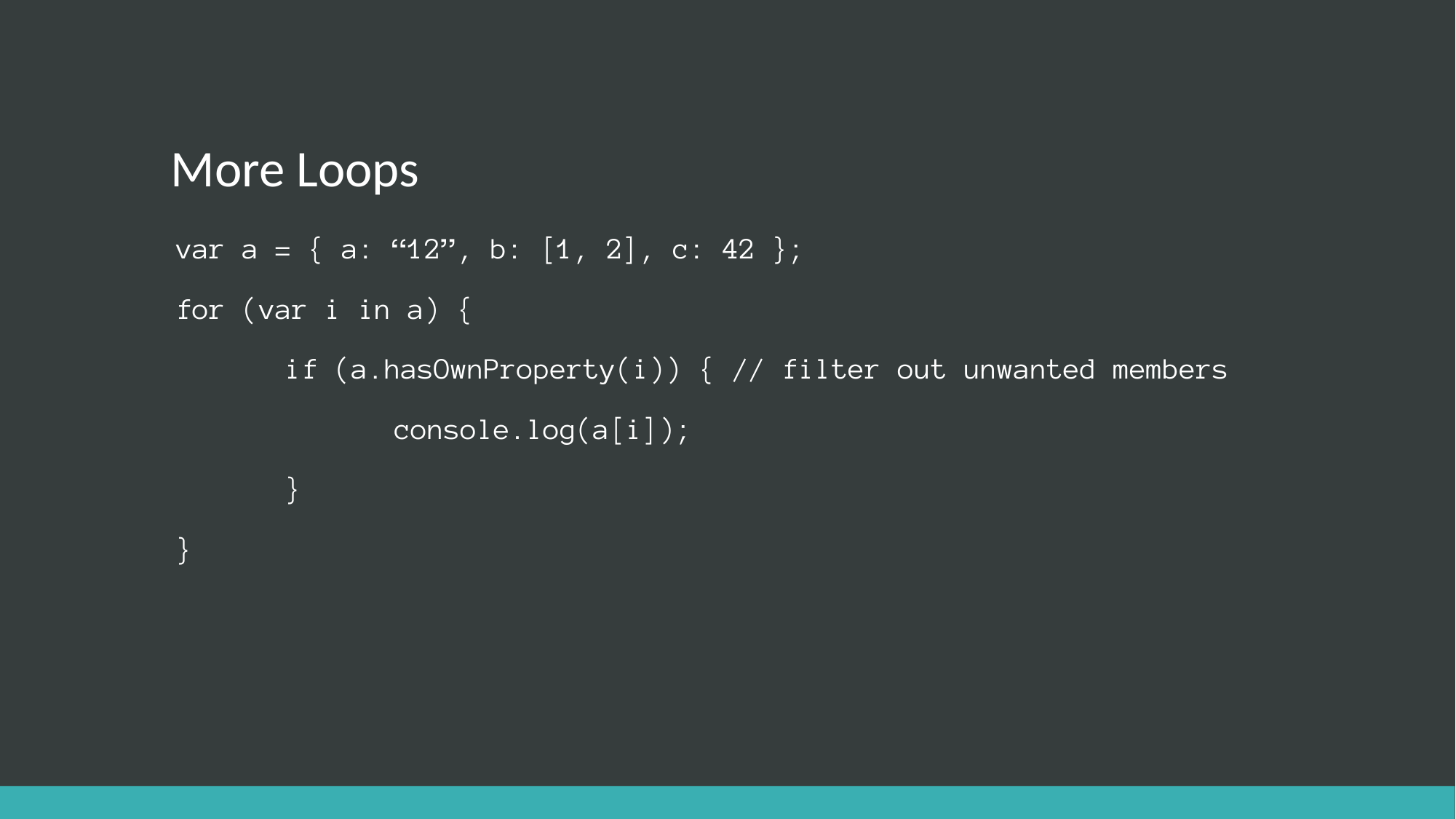

# More Loops
var a = { a: “12”, b: [1, 2], c: 42 };
for (var i in a) {
	if (a.hasOwnProperty(i)) { // filter out unwanted members
		console.log(a[i]);
	}
}